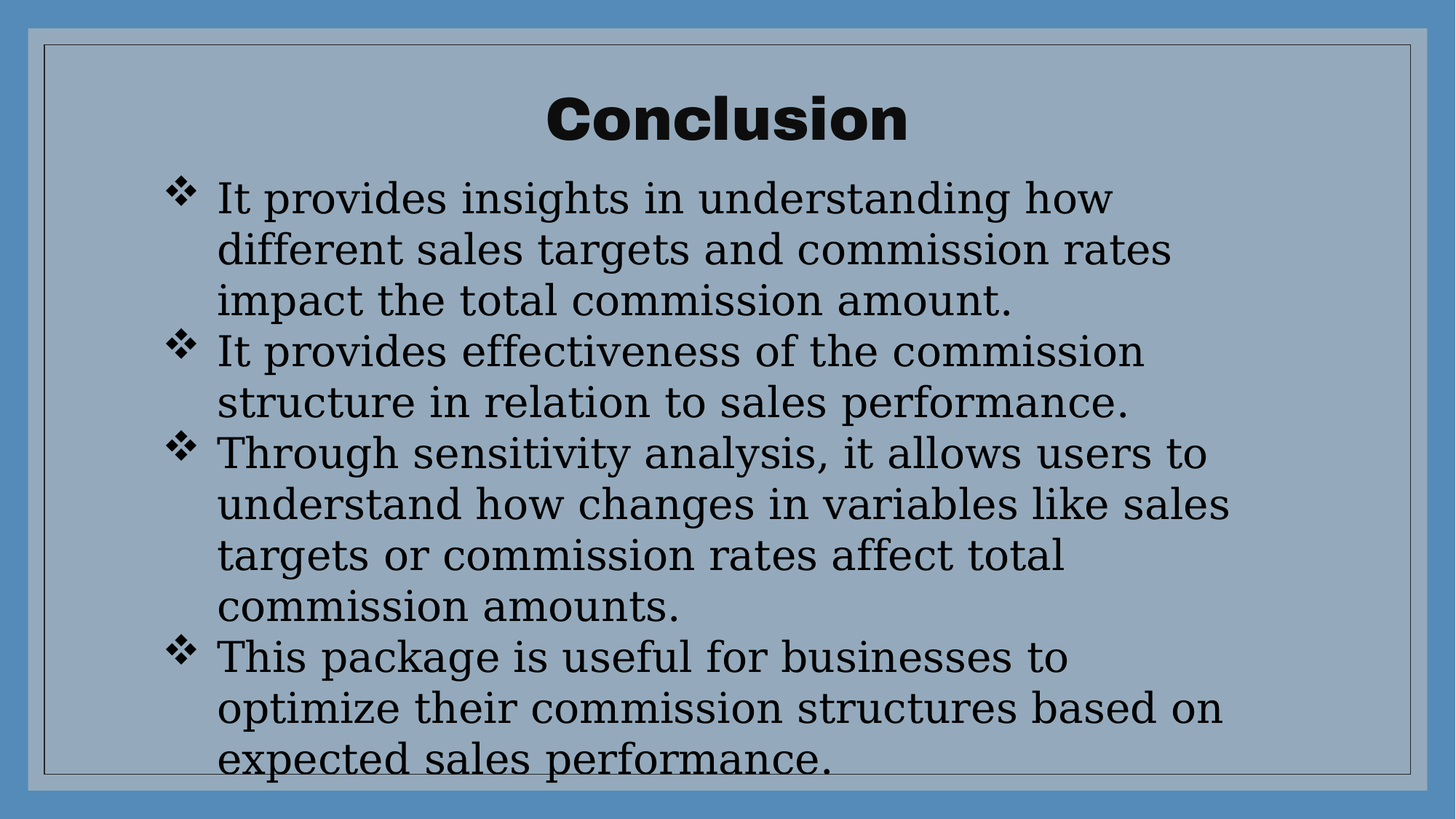

# Conclusion
It provides insights in understanding how different sales targets and commission rates impact the total commission amount.
It provides effectiveness of the commission structure in relation to sales performance.
Through sensitivity analysis, it allows users to understand how changes in variables like sales targets or commission rates affect total commission amounts.
This package is useful for businesses to optimize their commission structures based on expected sales performance.